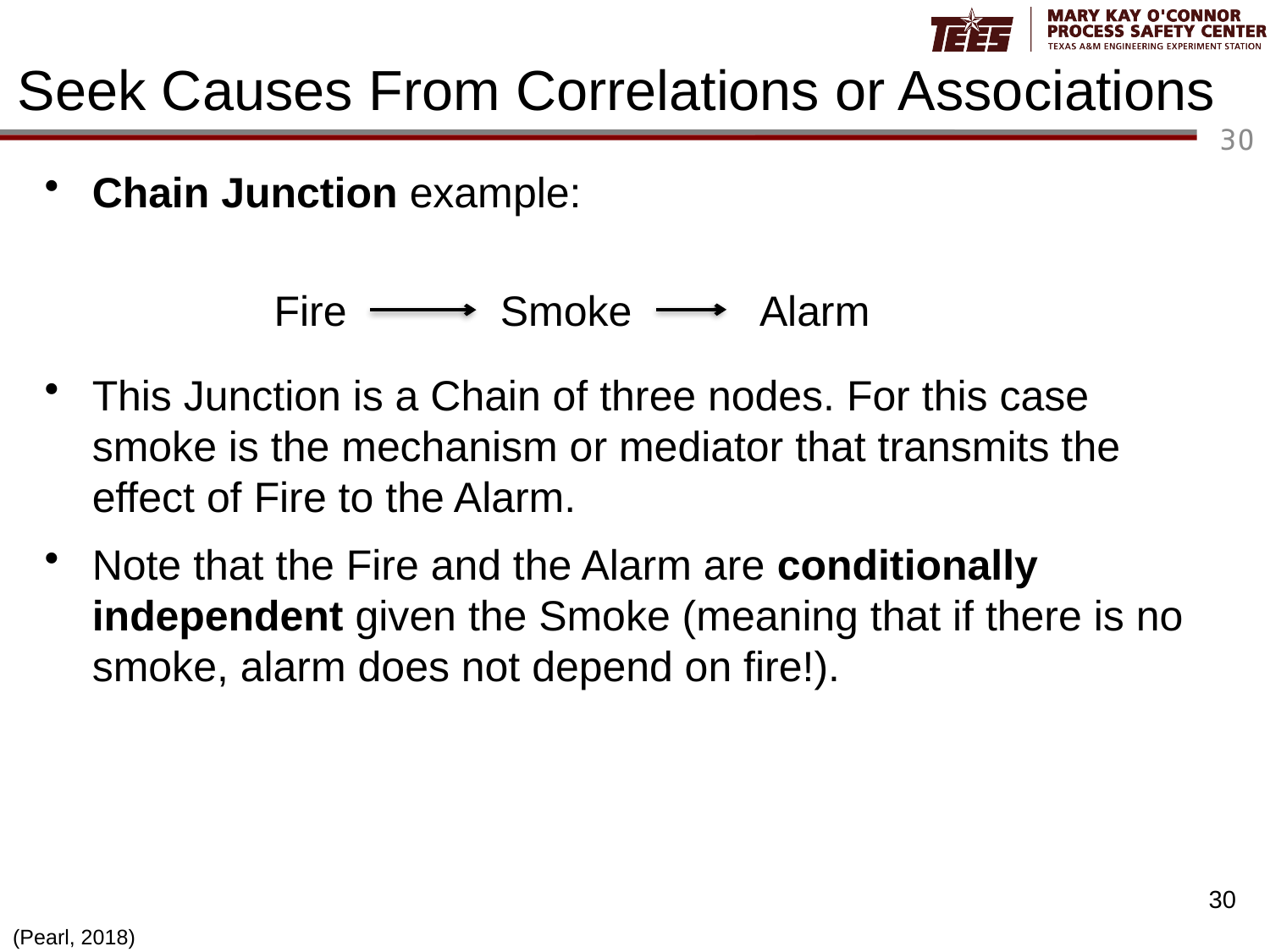

# Seek Causes From Correlations or Associations
Chain Junction example:

This Junction is a Chain of three nodes. For this case smoke is the mechanism or mediator that transmits the effect of Fire to the Alarm.
Note that the Fire and the Alarm are conditionally independent given the Smoke (meaning that if there is no smoke, alarm does not depend on fire!).

Fire             Smoke           Alarm
30
(Pearl, 2018)